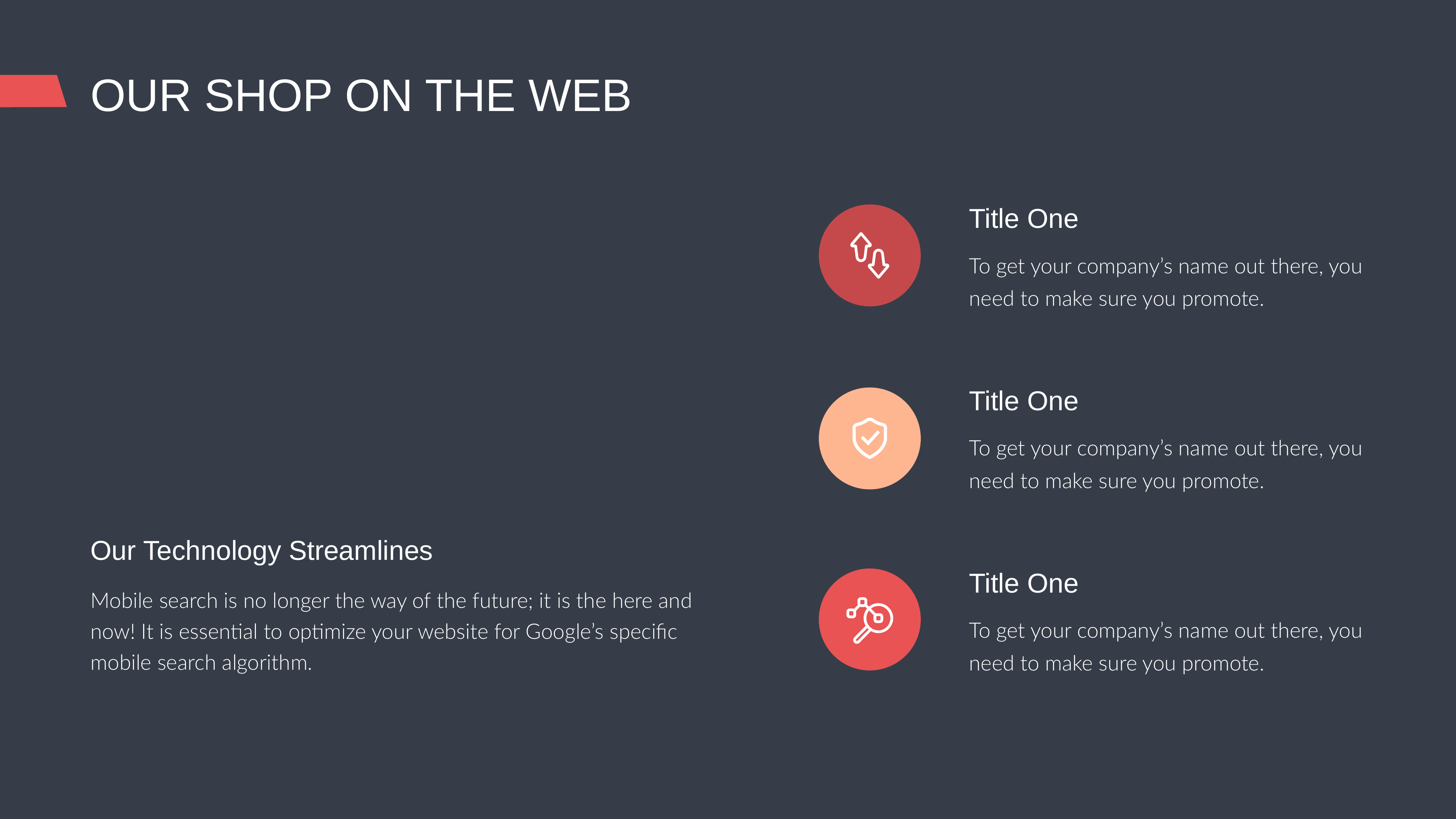

OUR SHOP ON THE WEB

Title One
To get your company’s name out there, you need to make sure you promote.

Title One
To get your company’s name out there, you need to make sure you promote.

Our Technology Streamlines
Mobile search is no longer the way of the future; it is the here and now! It is essential to optimize your website for Google’s specific mobile search algorithm.
Title One
To get your company’s name out there, you need to make sure you promote.